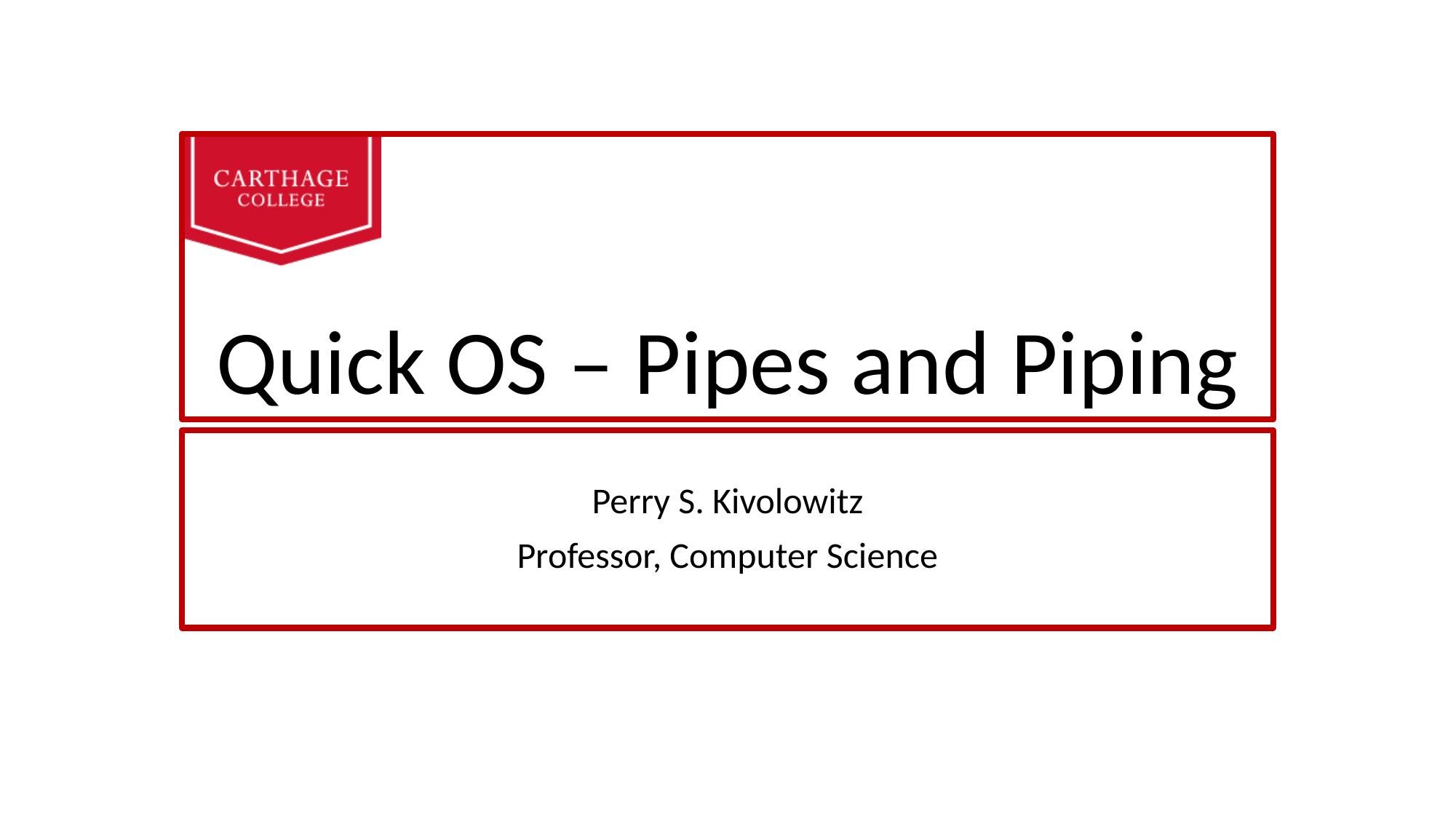

# Quick OS – Pipes and Piping
Perry S. Kivolowitz
Professor, Computer Science